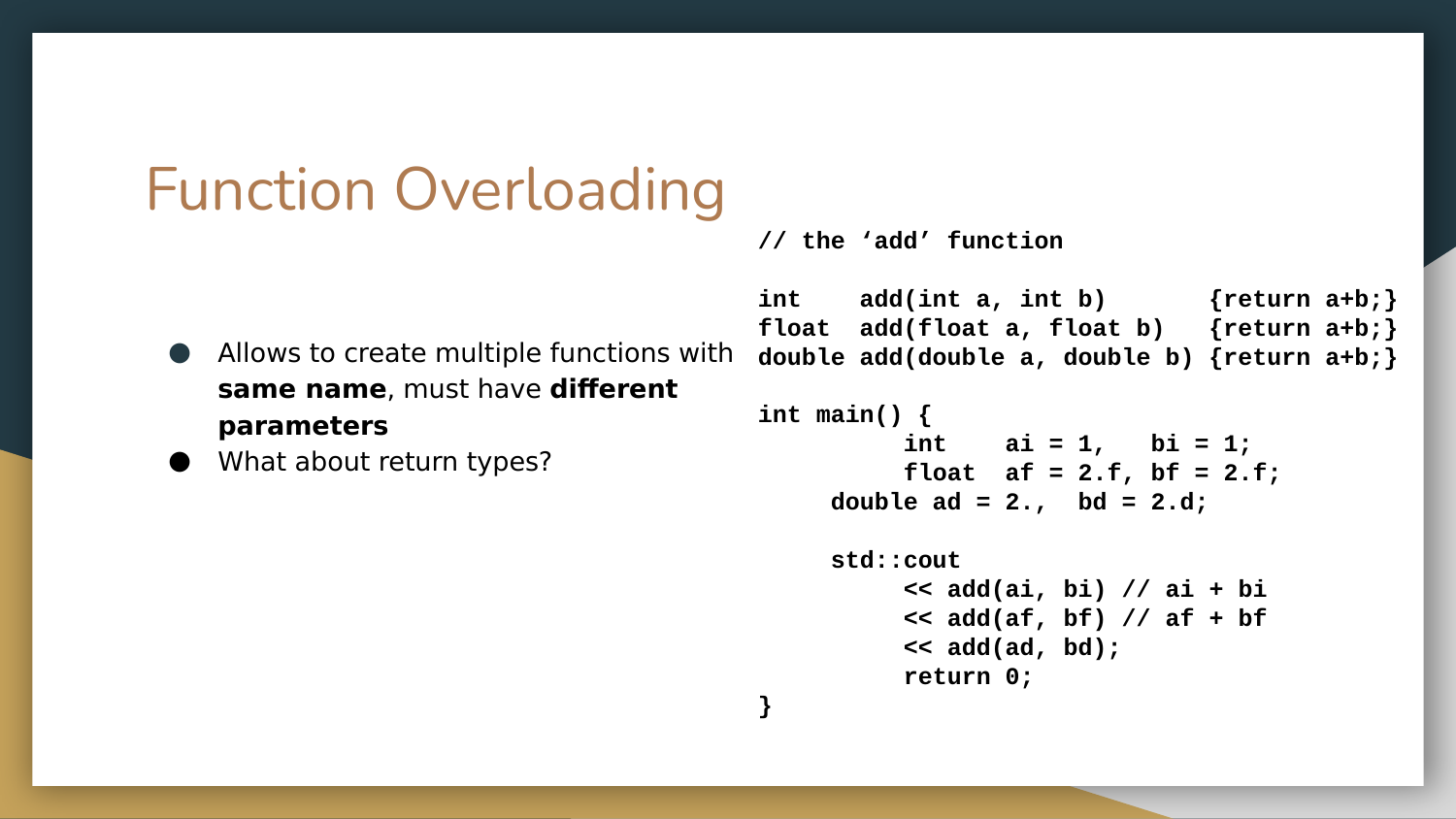

# Function Overloading
// the ‘add’ function

int    add(int a, int b)       {return a+b;}
float  add(float a, float b)   {return a+b;}
double add(double a, double b) {return a+b;}

int main() {
	int    ai = 1,   bi = 1;
	float  af = 2.f, bf = 2.f;
double ad = 2.,  bd = 2.d;

std::cout
	<< add(ai, bi) // ai + bi
	<< add(af, bf) // af + bf
	<< add(ad, bd);
	return 0;
}
Allows to create multiple functions with same name, must have different parameters
What about return types?